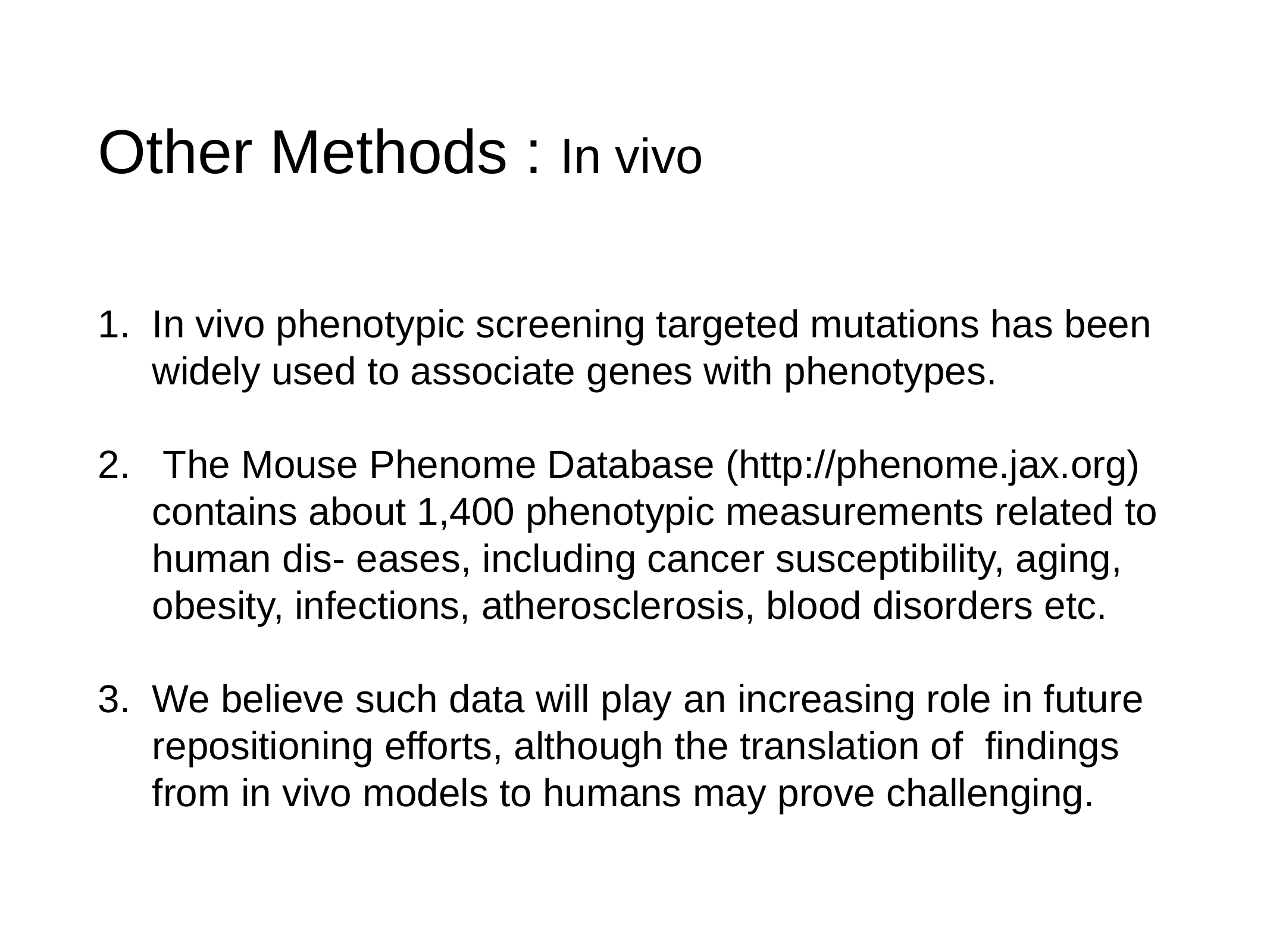

# Other Methods : In vivo
In vivo phenotypic screening targeted mutations has been widely used to associate genes with phenotypes.

 The Mouse Phenome Database (http://phenome.jax.org) contains about 1,400 phenotypic measurements related to human dis- eases, including cancer susceptibility, aging, obesity, infections, atherosclerosis, blood disorders etc.

We believe such data will play an increasing role in future repositioning efforts, although the translation of  findings from in vivo models to humans may prove challenging.